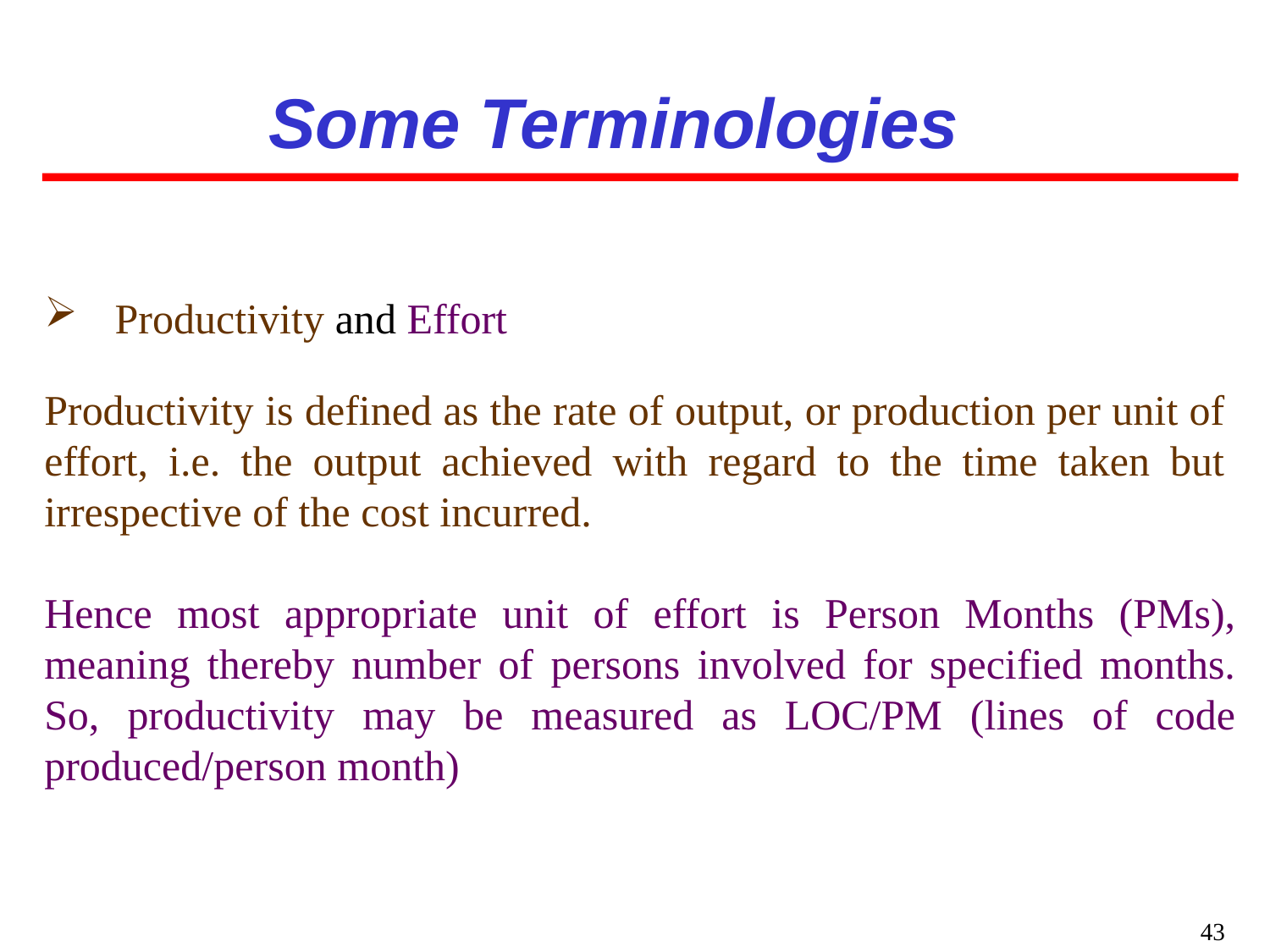

Some Terminologies

Productivity and Effort
Productivity is defined as the rate of output, or production per unit of effort, i.e. the output achieved with regard to the time taken but irrespective of the cost incurred.
Hence most appropriate unit of effort is Person Months (PMs), meaning thereby number of persons involved for specified months. So, productivity may be measured as LOC/PM (lines of code produced/person month)
43